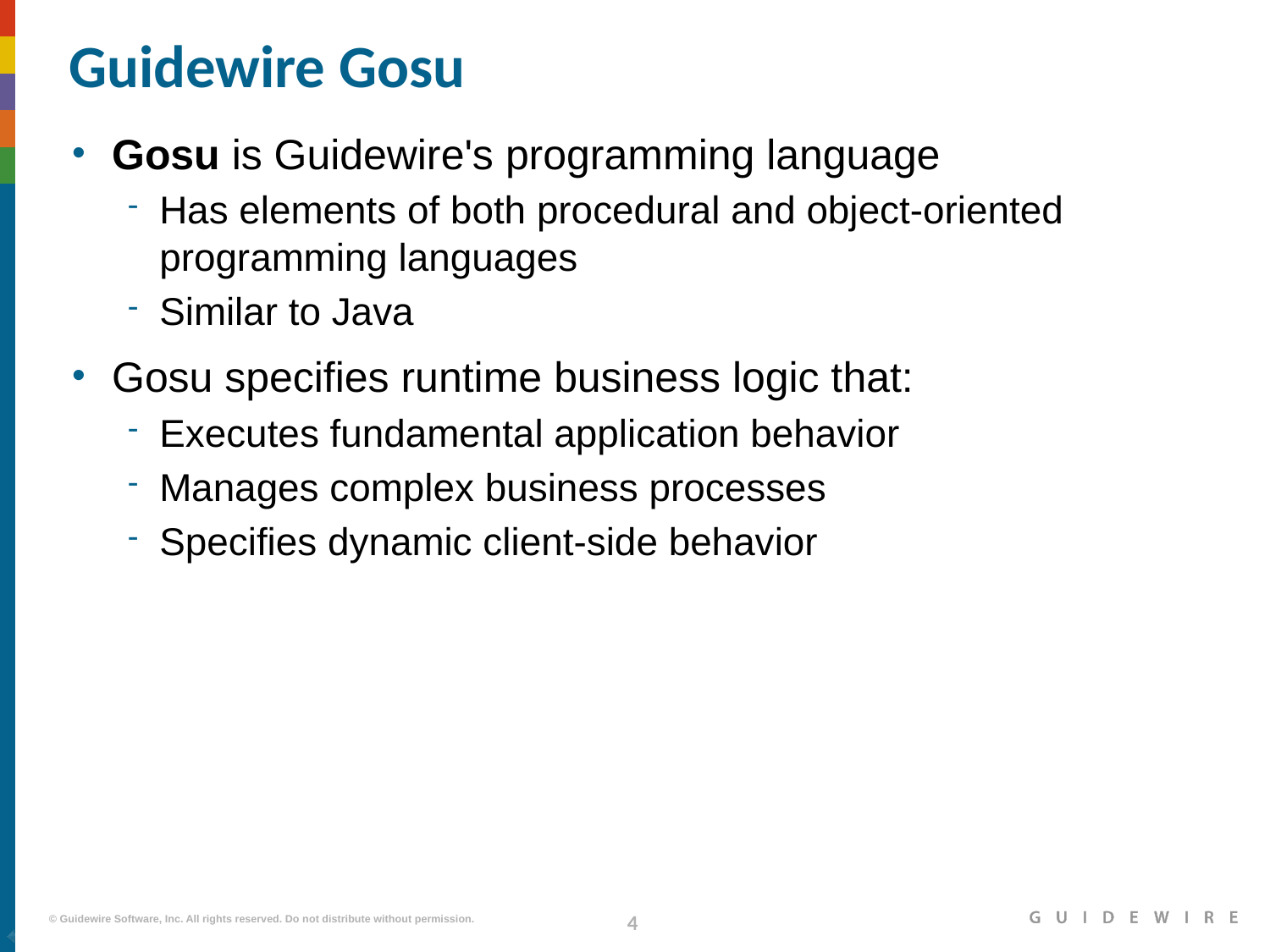

# Guidewire Gosu
Gosu is Guidewire's programming language
Has elements of both procedural and object-oriented programming languages
Similar to Java
Gosu specifies runtime business logic that:
Executes fundamental application behavior
Manages complex business processes
Specifies dynamic client-side behavior